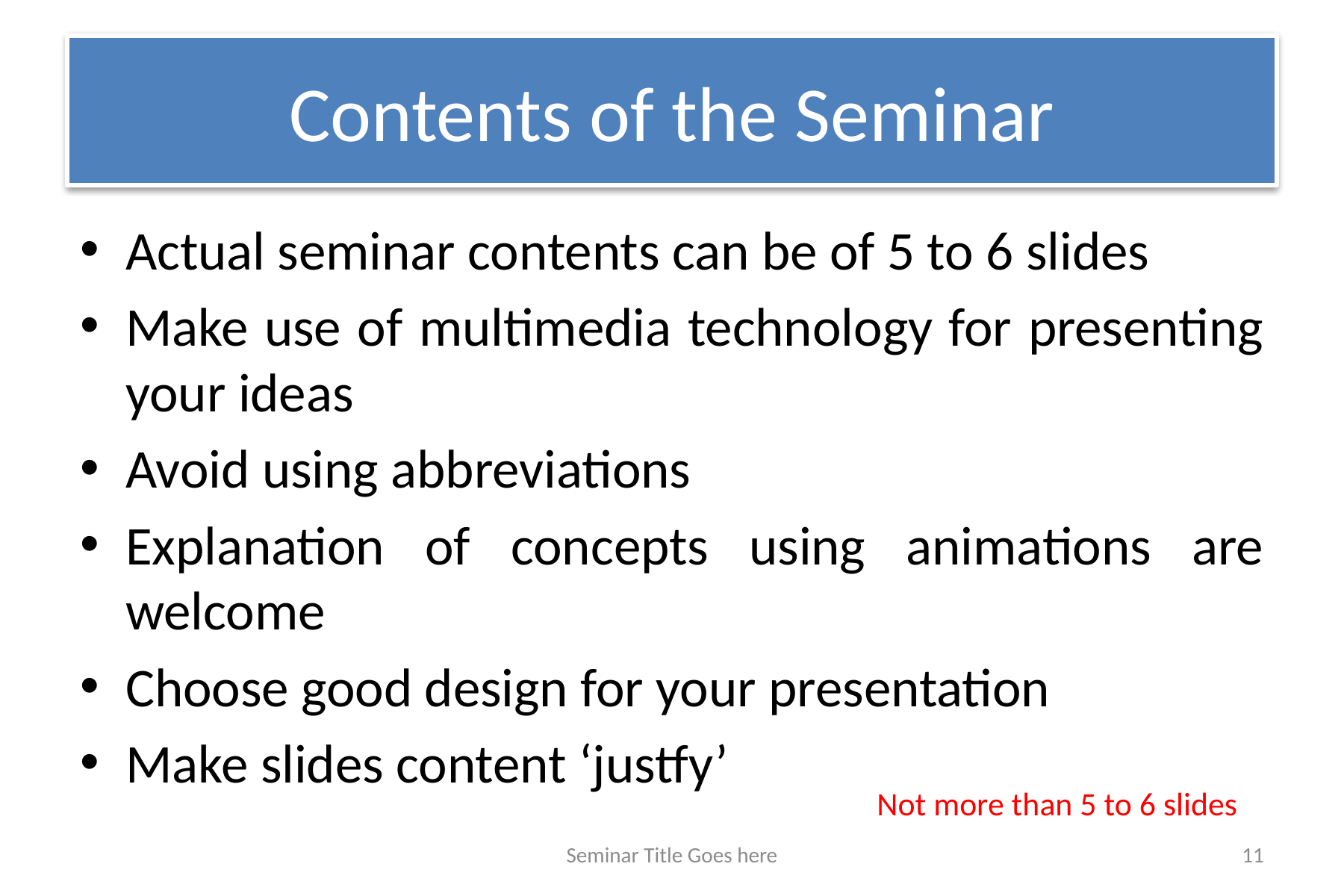

# Contents of the Seminar
Actual seminar contents can be of 5 to 6 slides
Make use of multimedia technology for presenting your ideas
Avoid using abbreviations
Explanation of concepts using animations are welcome
Choose good design for your presentation
Make slides content ‘justfy’

Not more than 5 to 6 slides
Seminar Title Goes here
11